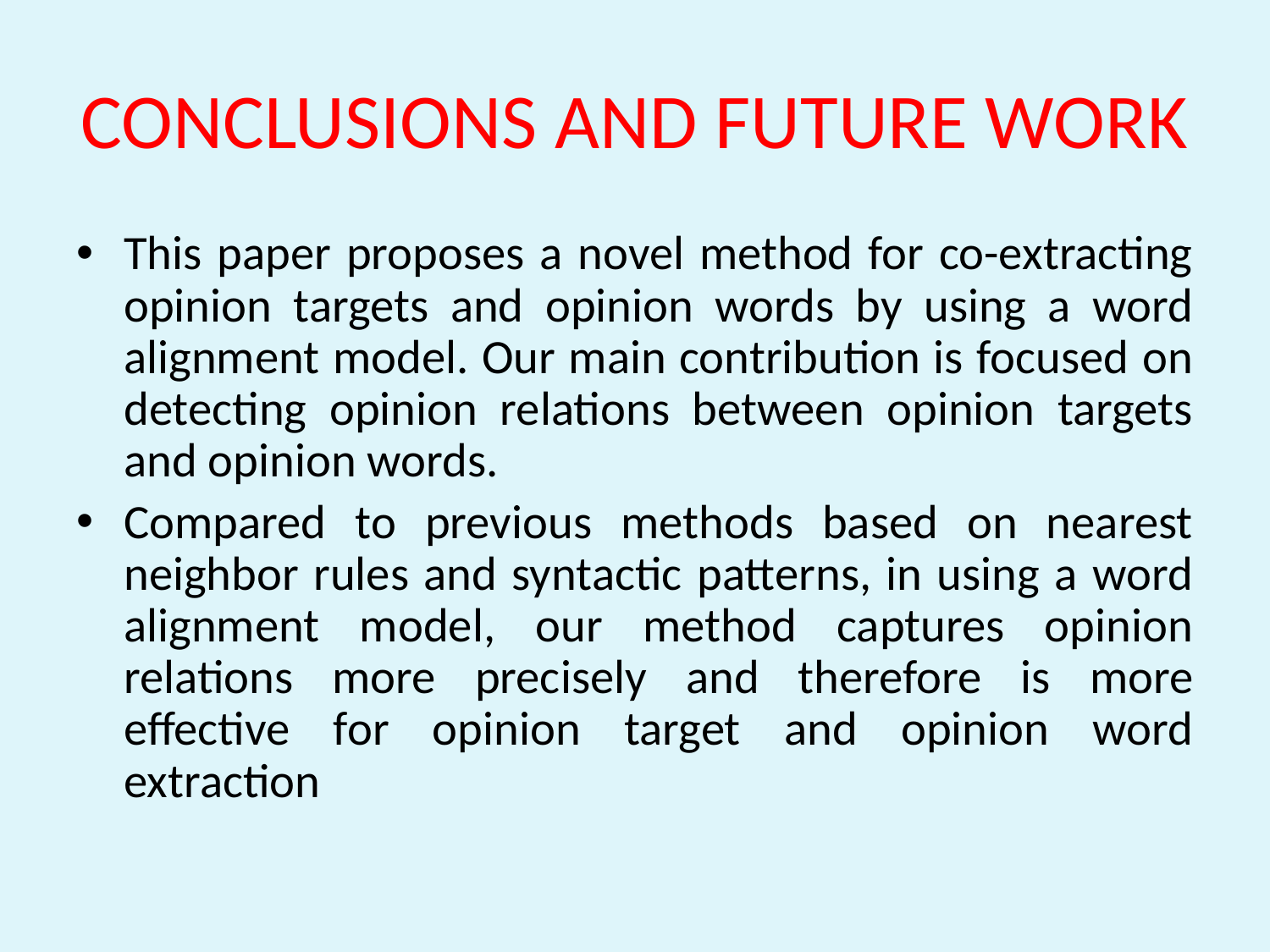

# CONCLUSIONS AND FUTURE WORK
This paper proposes a novel method for co-extracting opinion targets and opinion words by using a word alignment model. Our main contribution is focused on detecting opinion relations between opinion targets and opinion words.
Compared to previous methods based on nearest neighbor rules and syntactic patterns, in using a word alignment model, our method captures opinion relations more precisely and therefore is more effective for opinion target and opinion word extraction